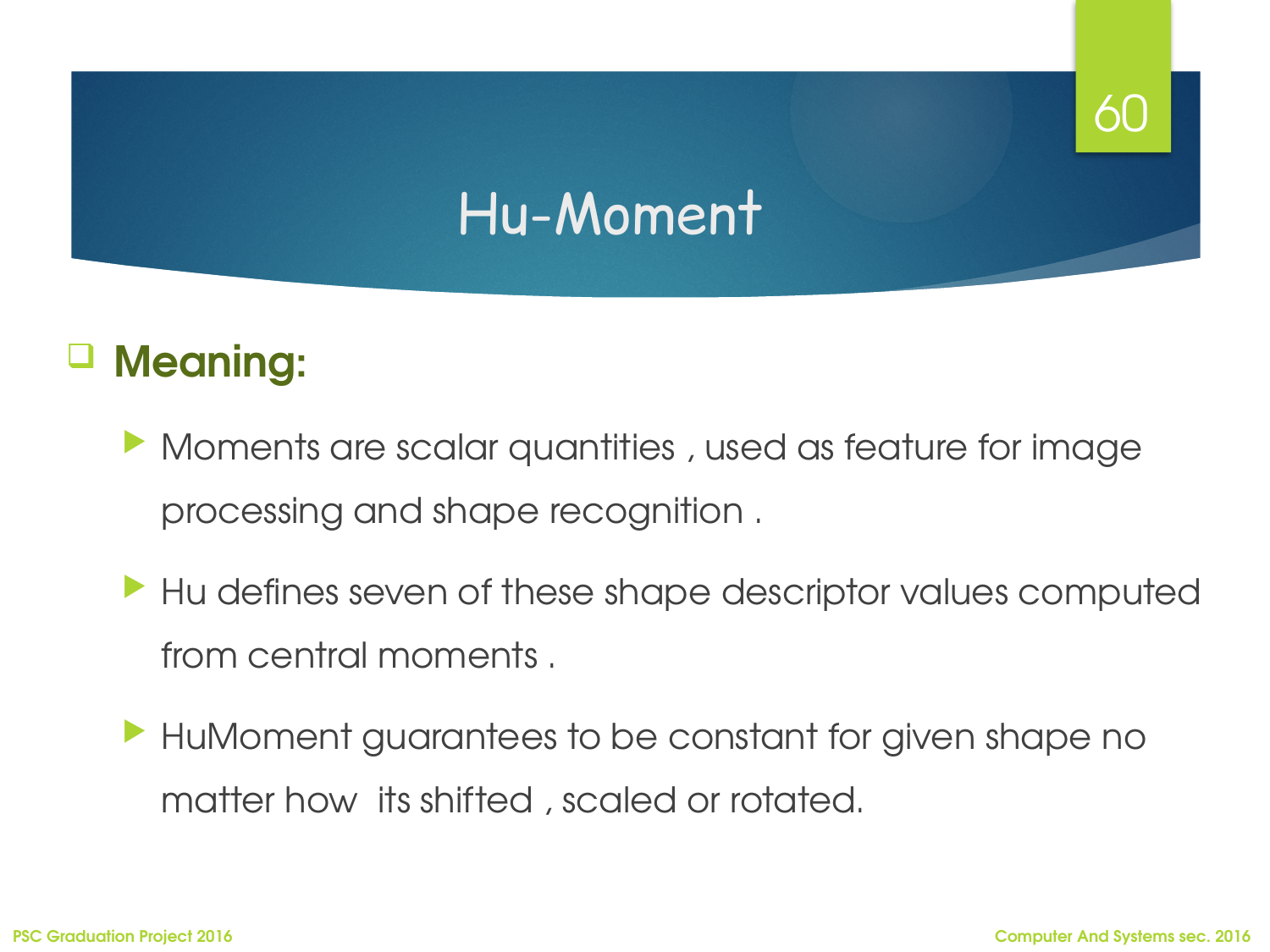

60
# Hu-Moment
Meaning:
Moments are scalar quantities , used as feature for image processing and shape recognition .
Hu defines seven of these shape descriptor values computed from central moments .
HuMoment guarantees to be constant for given shape no matter how  its shifted , scaled or rotated.

PSC Graduation Project 2016
Computer And Systems sec. 2016